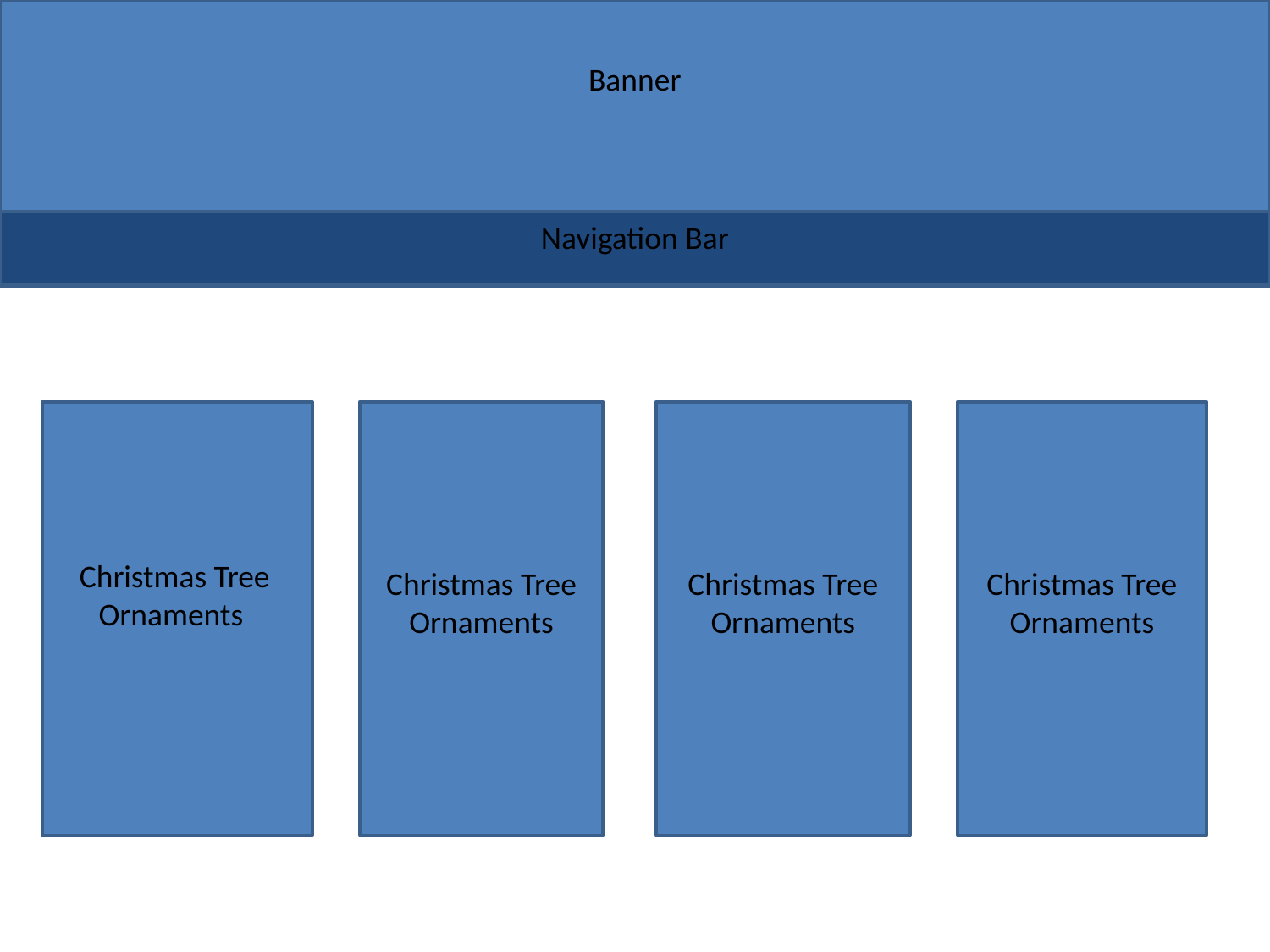

Banner

Navigation Bar

Christmas Tree Ornaments
Christmas Tree
Ornaments
Christmas Tree
Ornaments
Christmas Tree
Ornaments